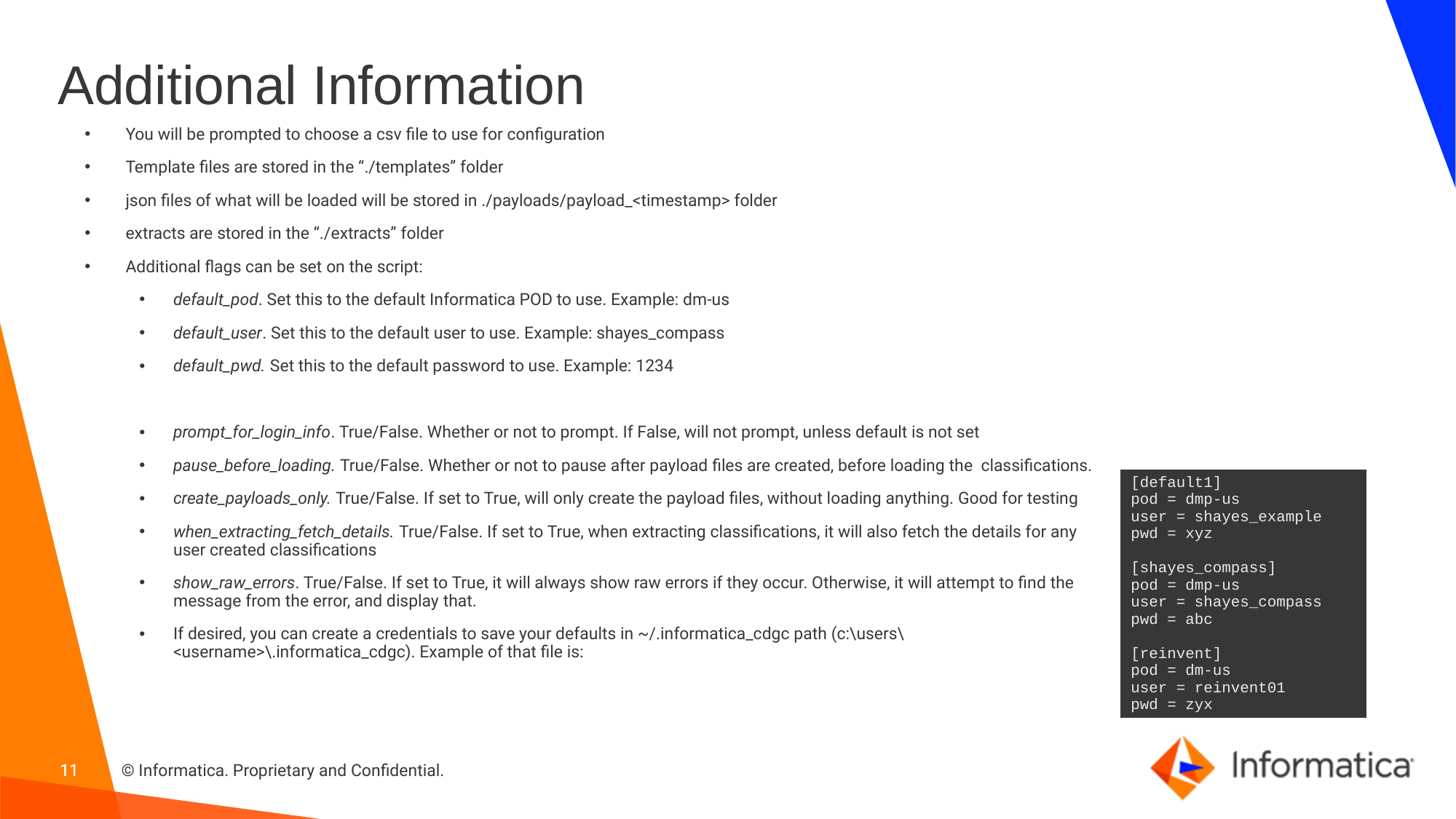

# Additional Information
You will be prompted to choose a csv file to use for configuration
Template files are stored in the “./templates” folder
json files of what will be loaded will be stored in ./payloads/payload_<timestamp> folder
extracts are stored in the “./extracts” folder
Additional flags can be set on the script:
default_pod. Set this to the default Informatica POD to use. Example: dm-us
default_user. Set this to the default user to use. Example: shayes_compass
default_pwd. Set this to the default password to use. Example: 1234

prompt_for_login_info. True/False. Whether or not to prompt. If False, will not prompt, unless default is not set
pause_before_loading. True/False. Whether or not to pause after payload files are created, before loading the  classifications.
create_payloads_only. True/False. If set to True, will only create the payload files, without loading anything. Good for testing
when_extracting_fetch_details. True/False. If set to True, when extracting classifications, it will also fetch the details for any user created classifications
show_raw_errors. True/False. If set to True, it will always show raw errors if they occur. Otherwise, it will attempt to find the message from the error, and display that.
If desired, you can create a credentials to save your defaults in ~/.informatica_cdgc path (c:\users\<username>\.informatica_cdgc). Example of that file is:

| [default1] pod = dmp-us user = shayes\_example pwd = xyz [shayes\_compass] pod = dmp-us user = shayes\_compass pwd = abc [reinvent] pod = dm-us user = reinvent01 pwd = zyx |
| --- |